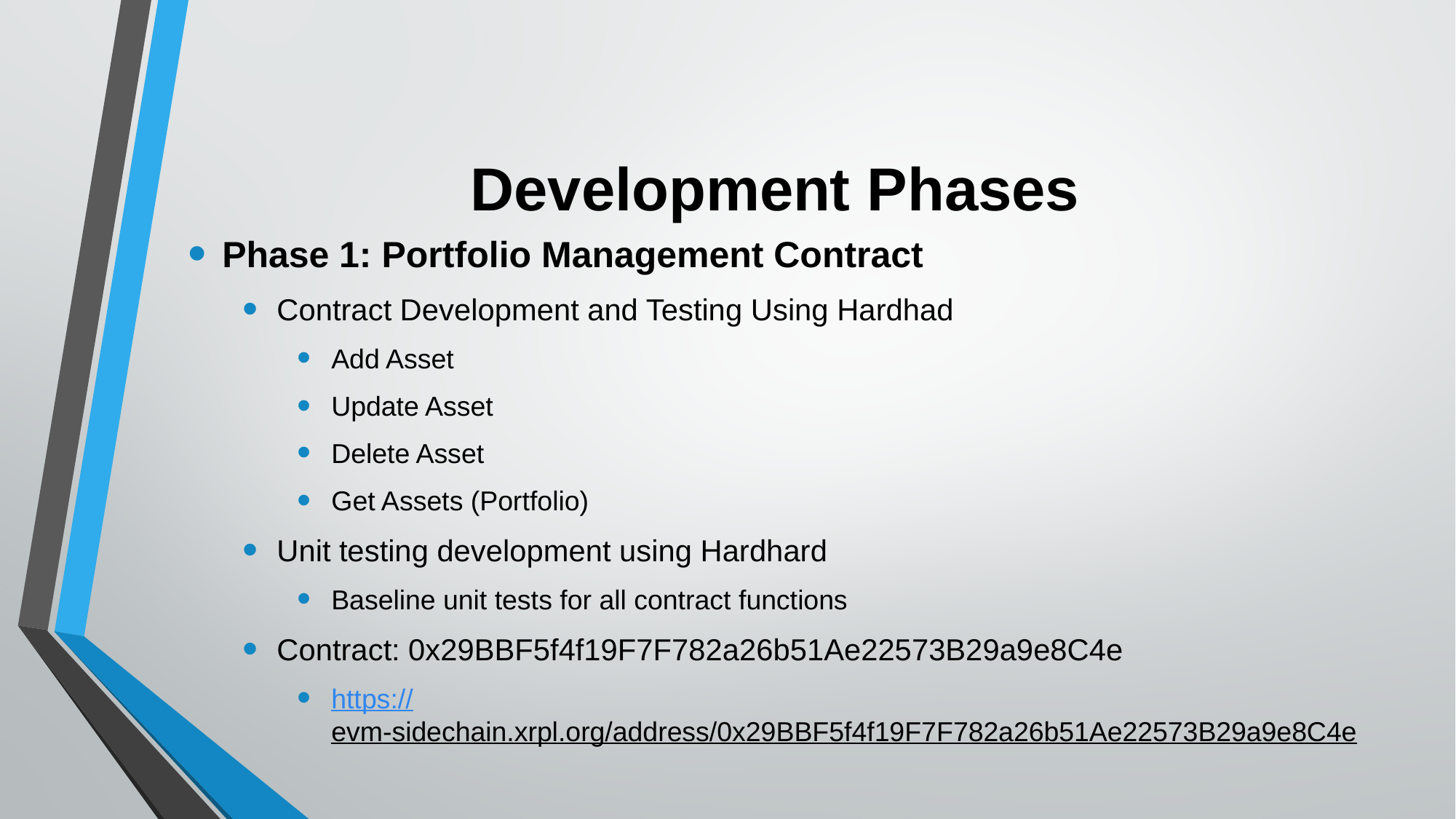

# Development Phases
Phase 1: Portfolio Management Contract
Contract Development and Testing Using Hardhad
Add Asset
Update Asset
Delete Asset
Get Assets (Portfolio)
Unit testing development using Hardhard
Baseline unit tests for all contract functions
Contract: 0x29BBF5f4f19F7F782a26b51Ae22573B29a9e8C4e
https://evm-sidechain.xrpl.org/address/0x29BBF5f4f19F7F782a26b51Ae22573B29a9e8C4e